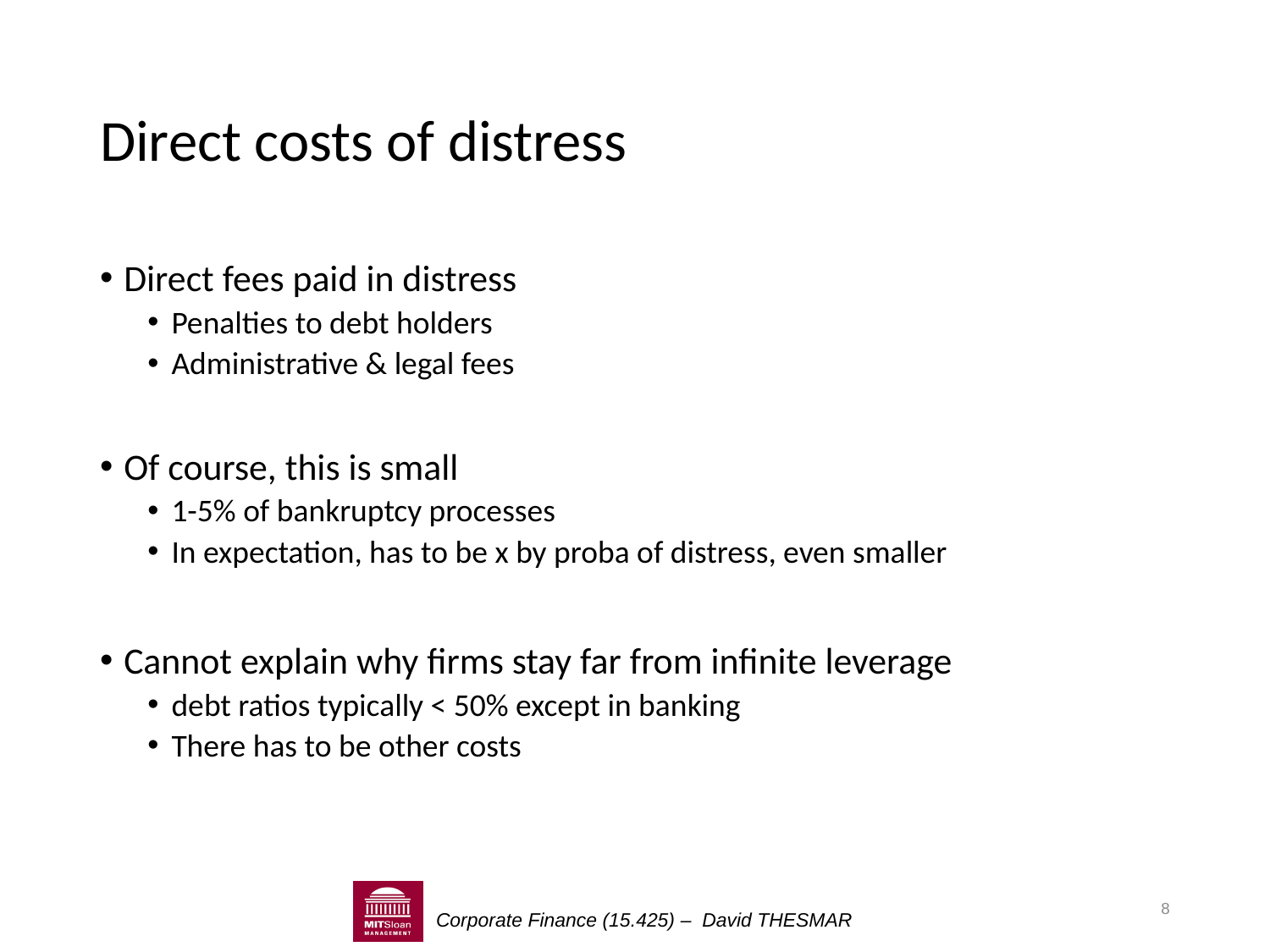

# Direct costs of distress
Direct fees paid in distress
Penalties to debt holders
Administrative & legal fees

Of course, this is small
1-5% of bankruptcy processes
In expectation, has to be x by proba of distress, even smaller

Cannot explain why firms stay far from infinite leverage
debt ratios typically < 50% except in banking
There has to be other costs
8